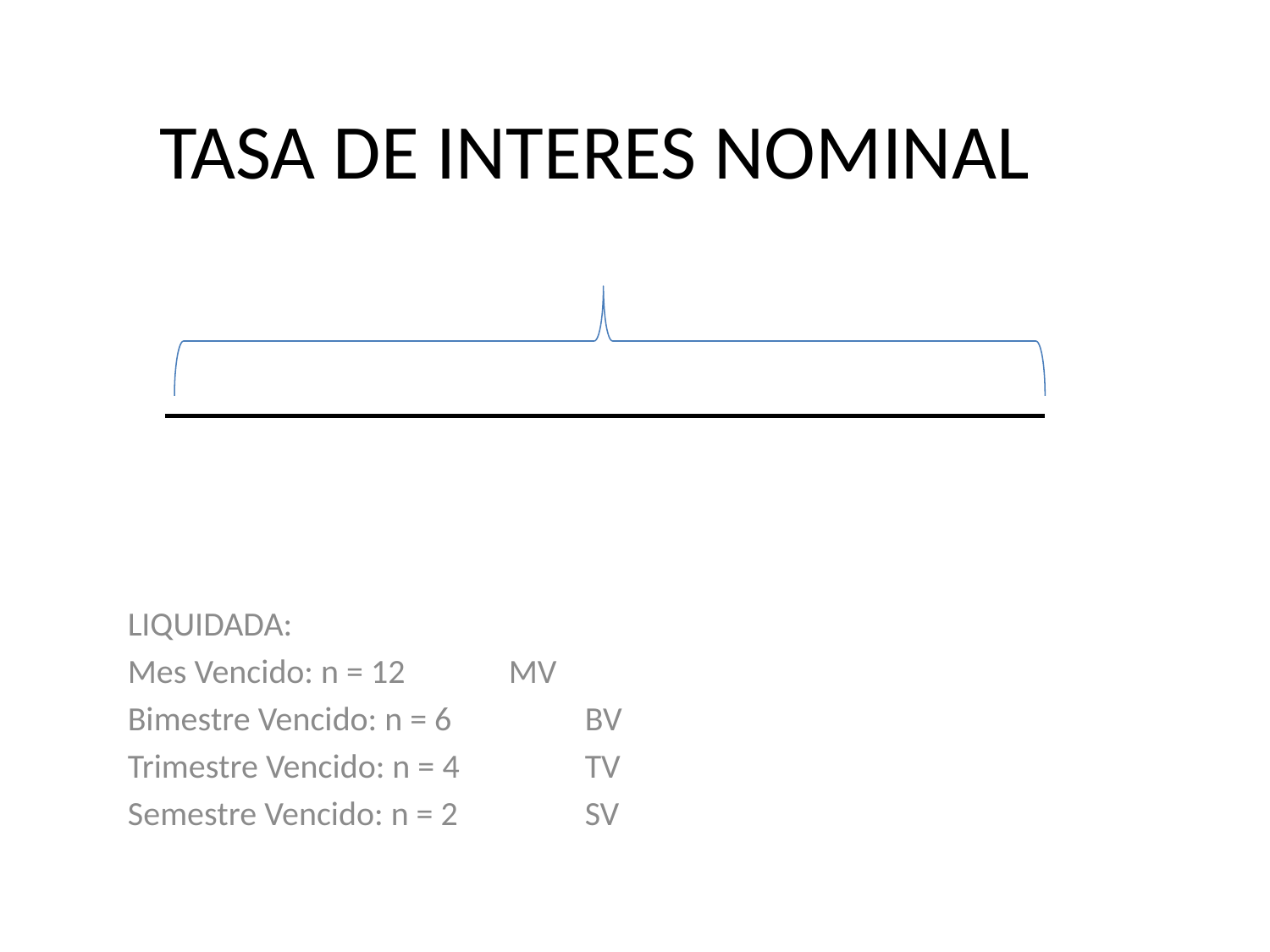

# TASA DE INTERES NOMINAL
LIQUIDADA:
Mes Vencido: n = 12		MV
Bimestre Vencido: n = 6		BV
Trimestre Vencido: n = 4		TV
Semestre Vencido: n = 2		SV